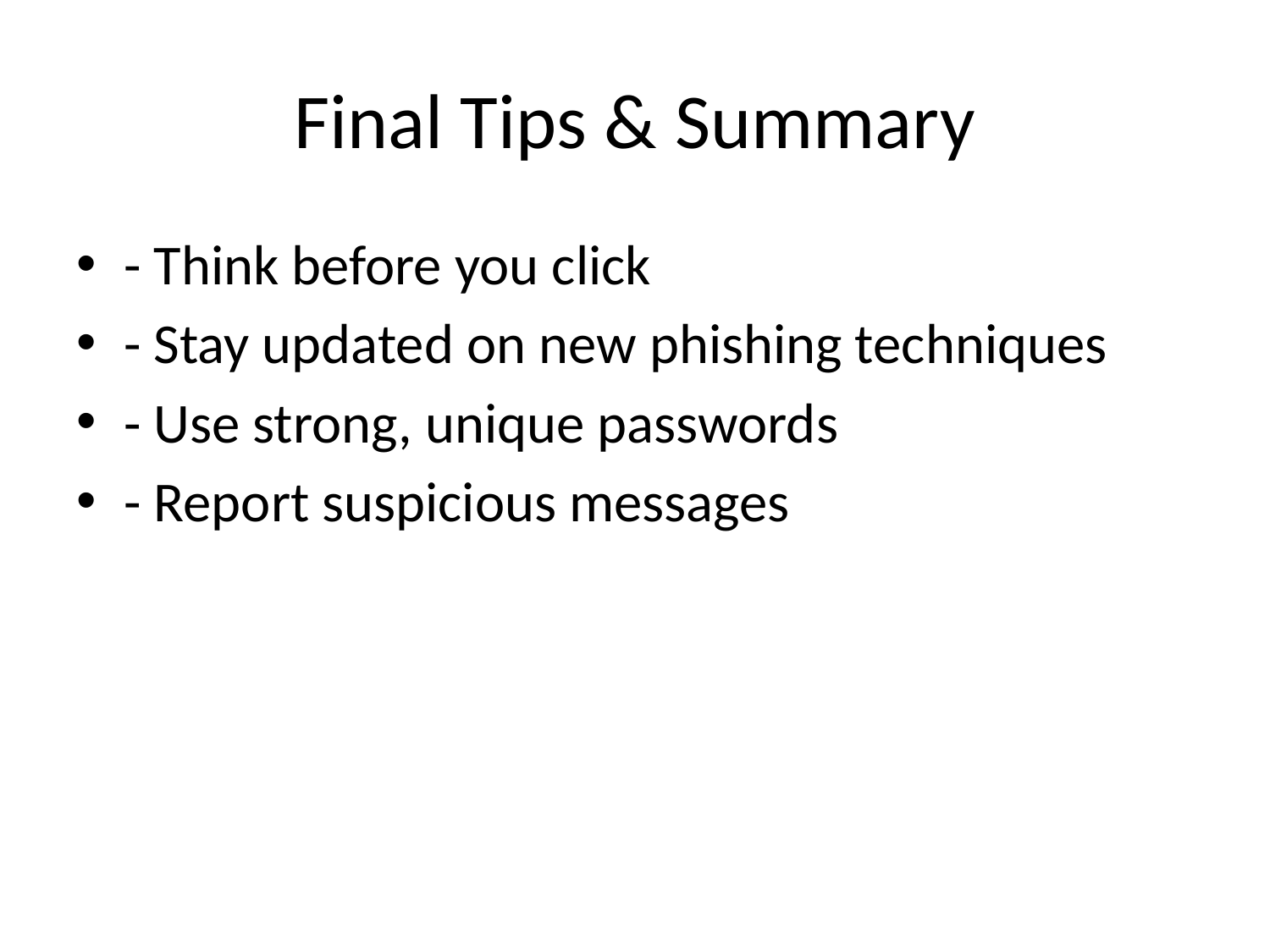

# Final Tips & Summary
- Think before you click
- Stay updated on new phishing techniques
- Use strong, unique passwords
- Report suspicious messages